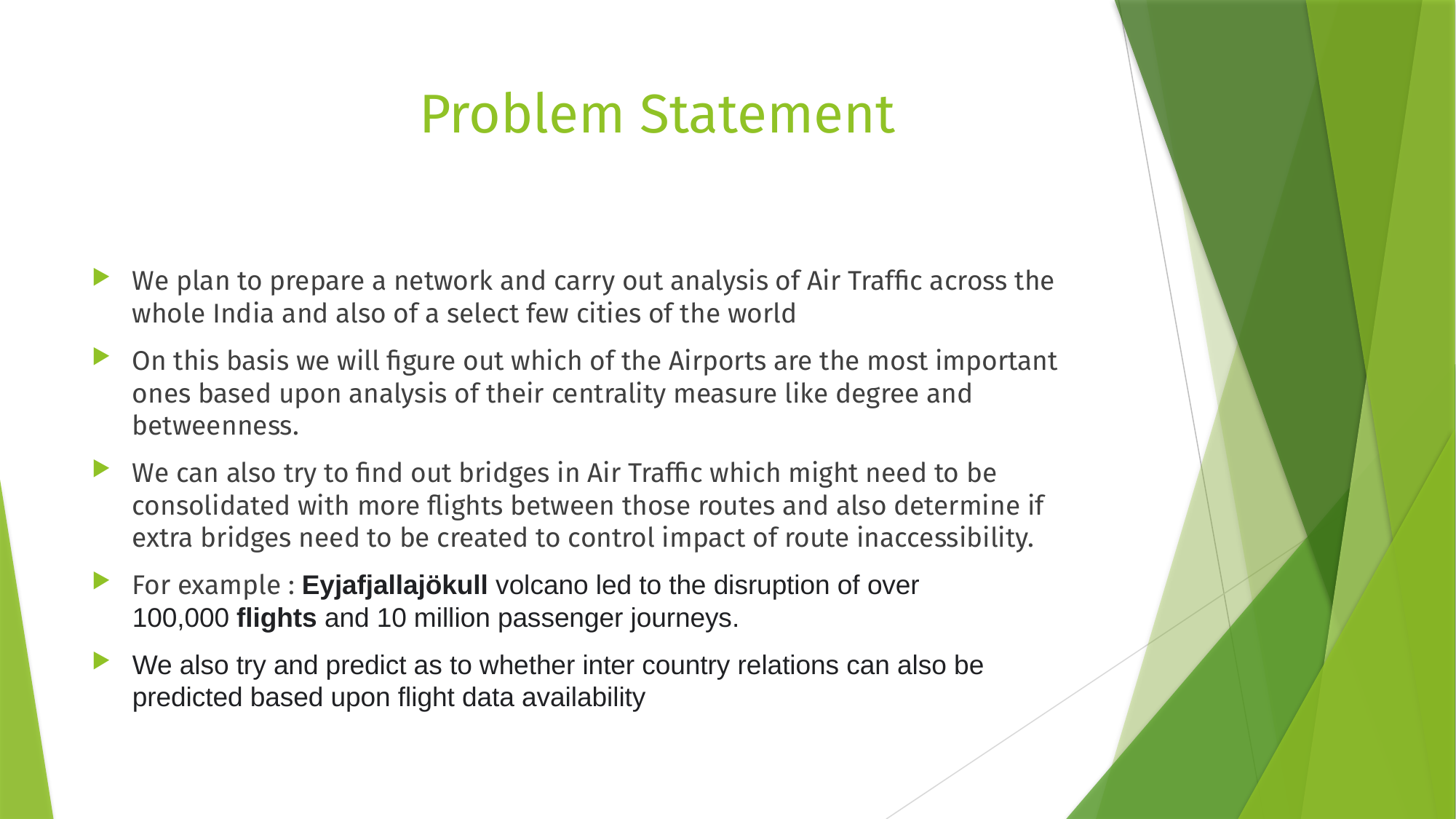

# Problem Statement
We plan to prepare a network and carry out analysis of Air Traffic across the whole India and also of a select few cities of the world
On this basis we will figure out which of the Airports are the most important ones based upon analysis of their centrality measure like degree and betweenness.
We can also try to find out bridges in Air Traffic which might need to be consolidated with more flights between those routes and also determine if extra bridges need to be created to control impact of route inaccessibility.
For example : Eyjafjallajökull volcano led to the disruption of over 100,000 flights and 10 million passenger journeys.
We also try and predict as to whether inter country relations can also be predicted based upon flight data availability